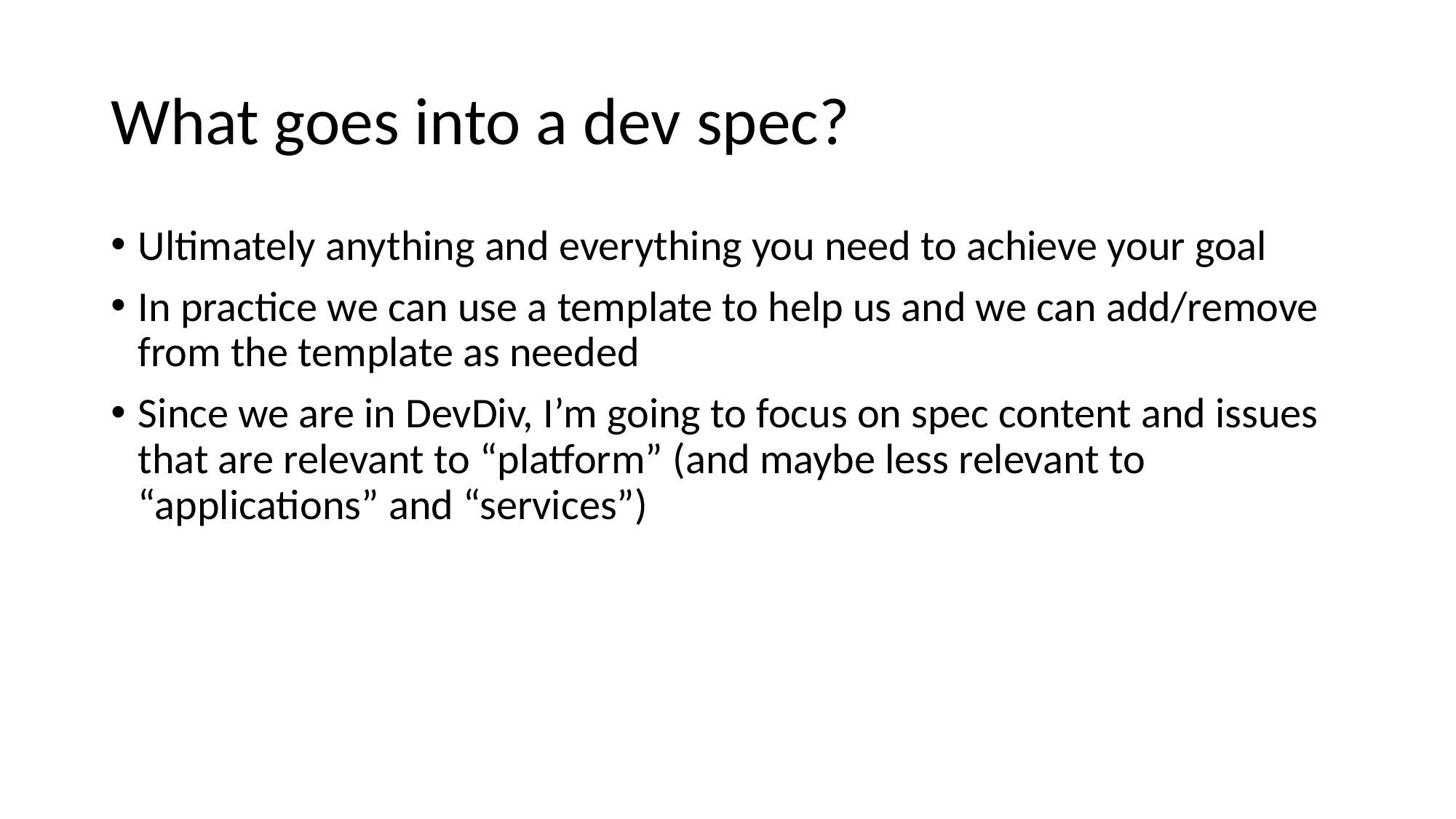

# What goes into a dev spec?
Ultimately anything and everything you need to achieve your goal
In practice we can use a template to help us and we can add/remove from the template as needed
Since we are in DevDiv, I’m going to focus on spec content and issues that are relevant to “platform” (and maybe less relevant to “applications” and “services”)